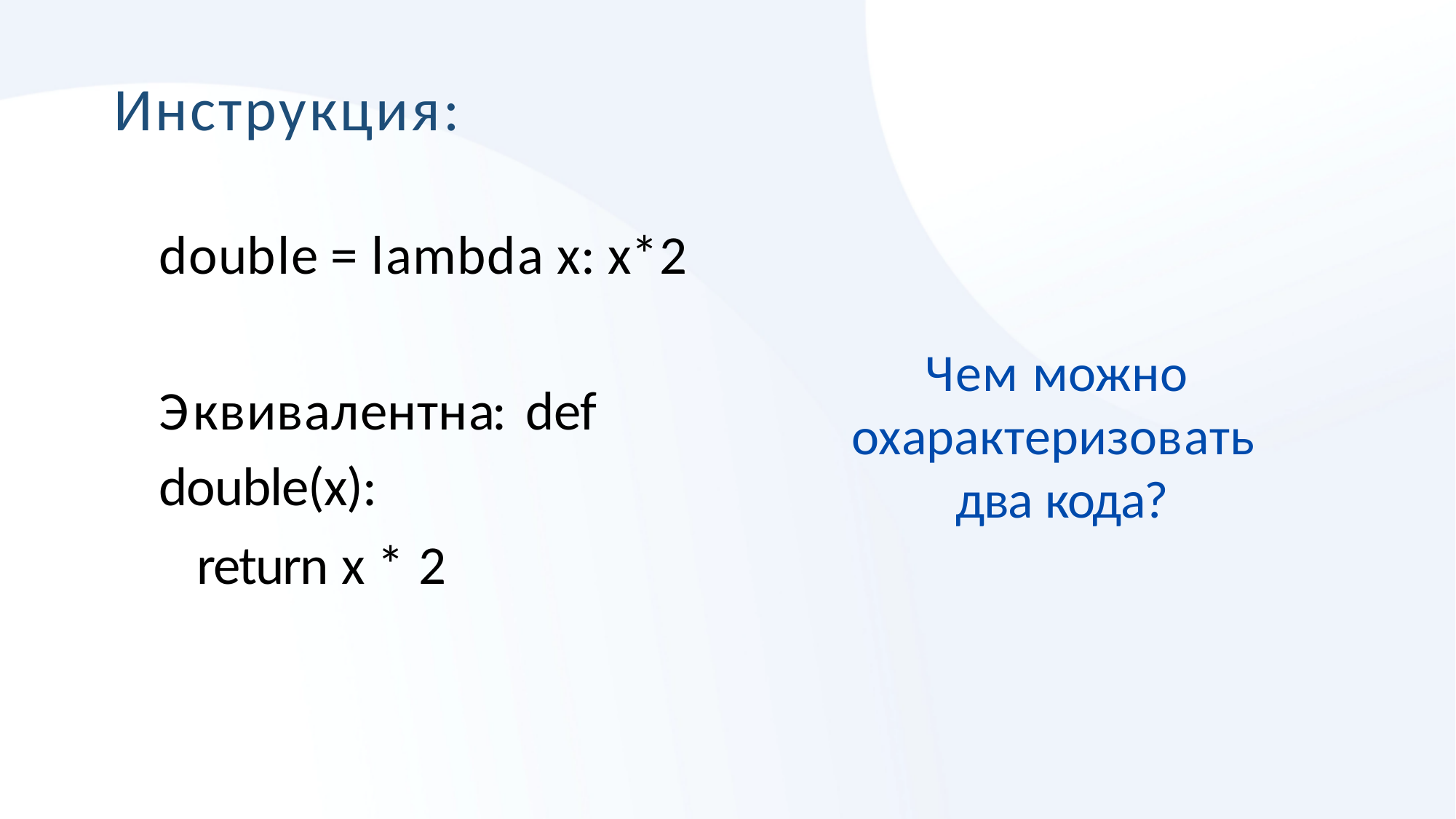

# Инструкция:
double = lambda x: x*2

Эквивалентна:  def double(x):
return x * 2
Чем можно  охарактеризовать  два кода?